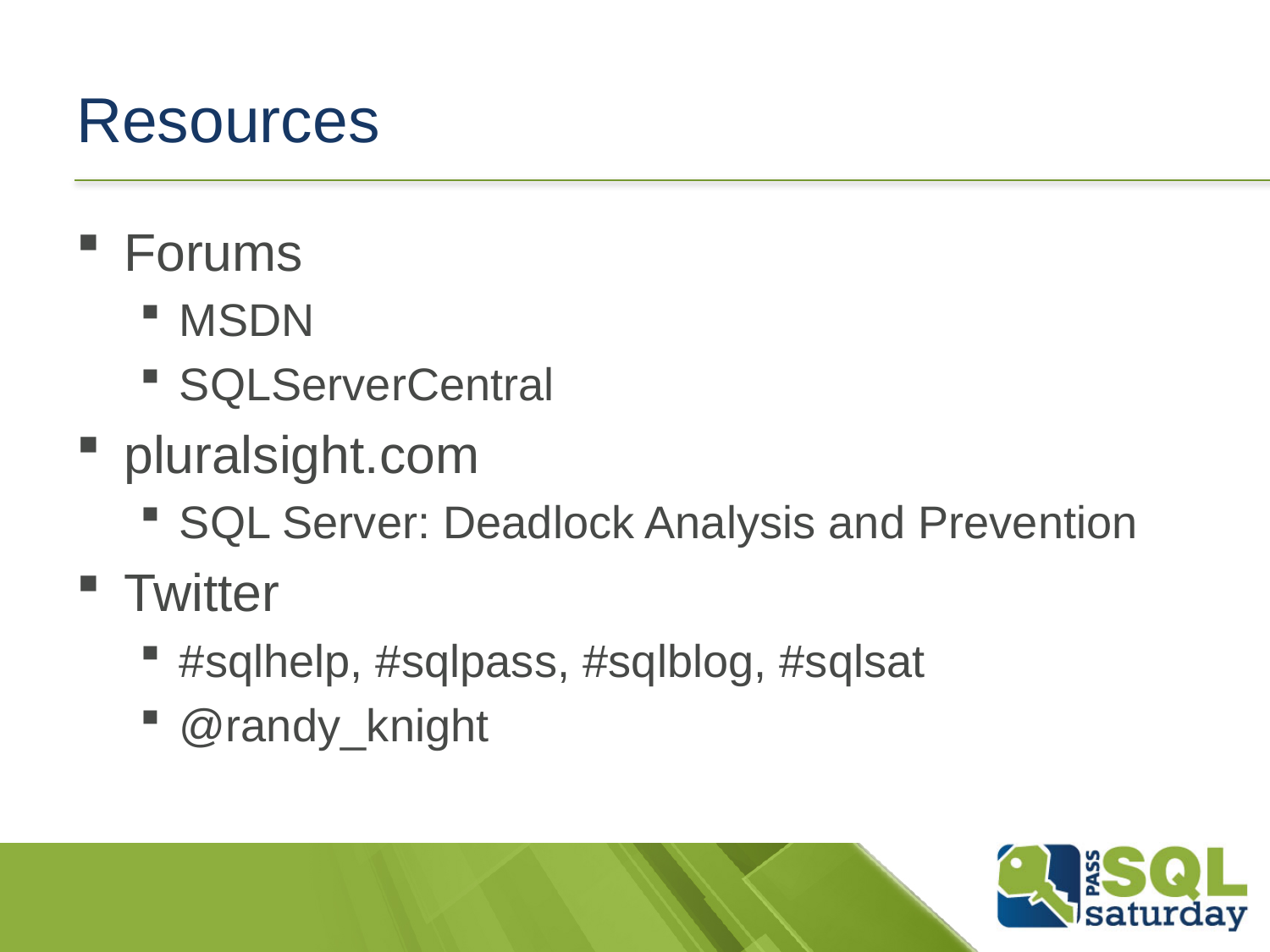

# Resources
Forums
MSDN
SQLServerCentral
pluralsight.com
SQL Server: Deadlock Analysis and Prevention
Twitter
#sqlhelp, #sqlpass, #sqlblog, #sqlsat
@randy_knight